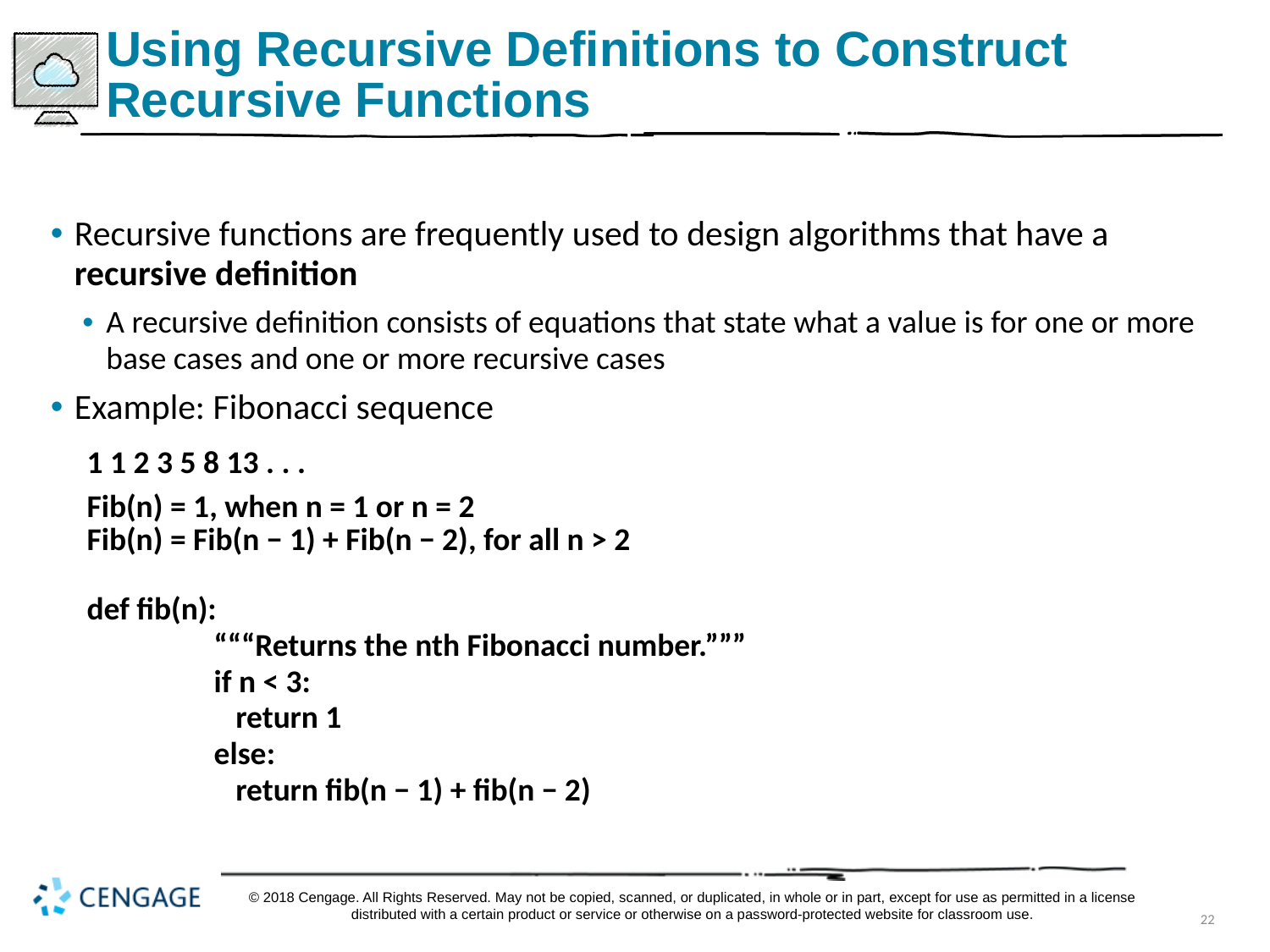

# Using Recursive Definitions to Construct Recursive Functions
Recursive functions are frequently used to design algorithms that have a recursive definition
A recursive definition consists of equations that state what a value is for one or more base cases and one or more recursive cases
Example: Fibonacci sequence
1 1 2 3 5 8 13 . . .
Fib(n) = 1, when n = 1 or n = 2
Fib(n) = Fib(n − 1) + Fib(n − 2), for all n > 2

def fib(n):
	“““Returns the nth Fibonacci number.”””
	if n < 3:
	   return 1
	else:
	   return fib(n − 1) + fib(n − 2)
© 2018 Cengage. All Rights Reserved. May not be copied, scanned, or duplicated, in whole or in part, except for use as permitted in a license distributed with a certain product or service or otherwise on a password-protected website for classroom use.